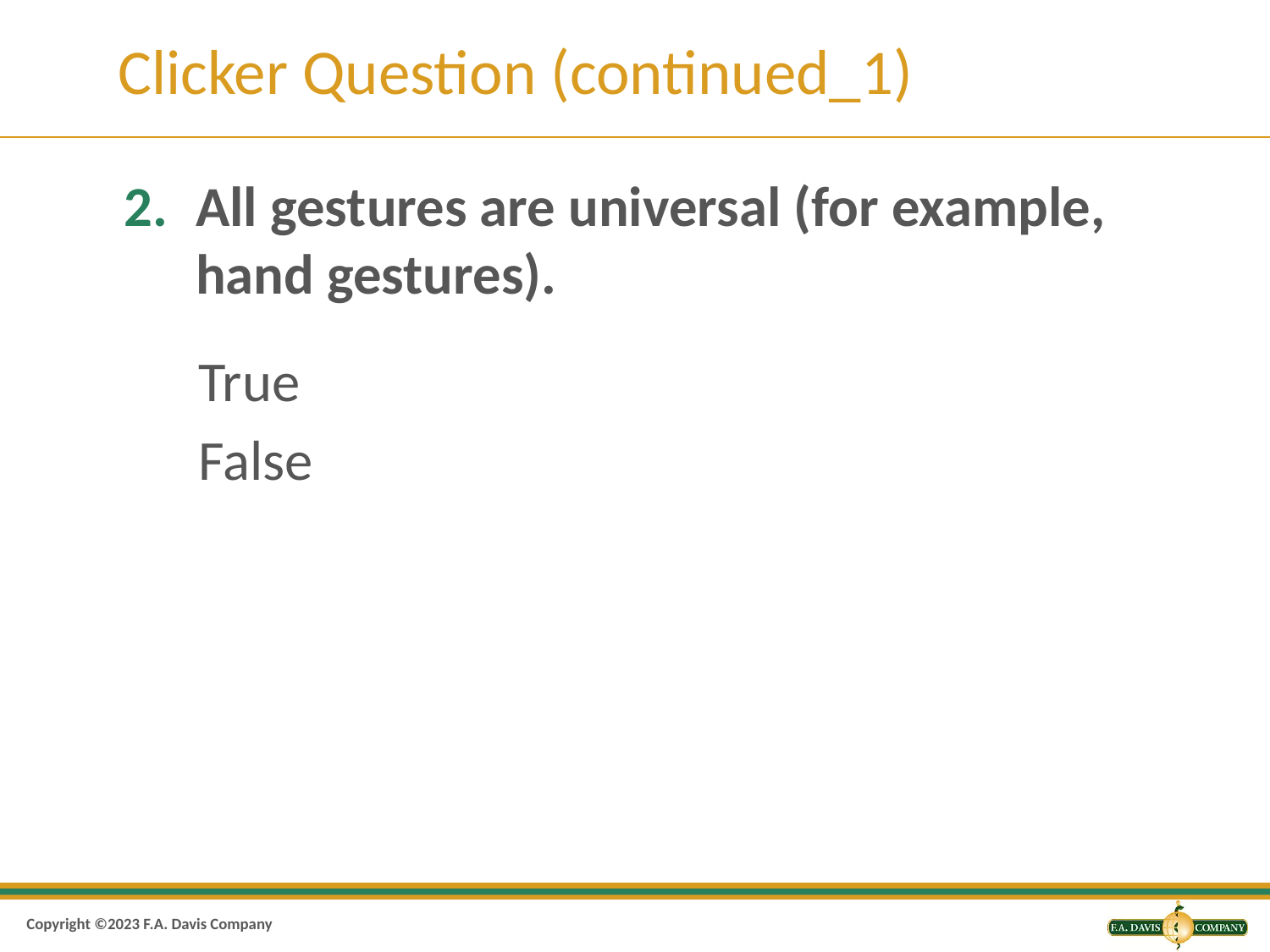

# Clicker Question (continued_1)
All gestures are universal (for example, hand gestures).
True
False